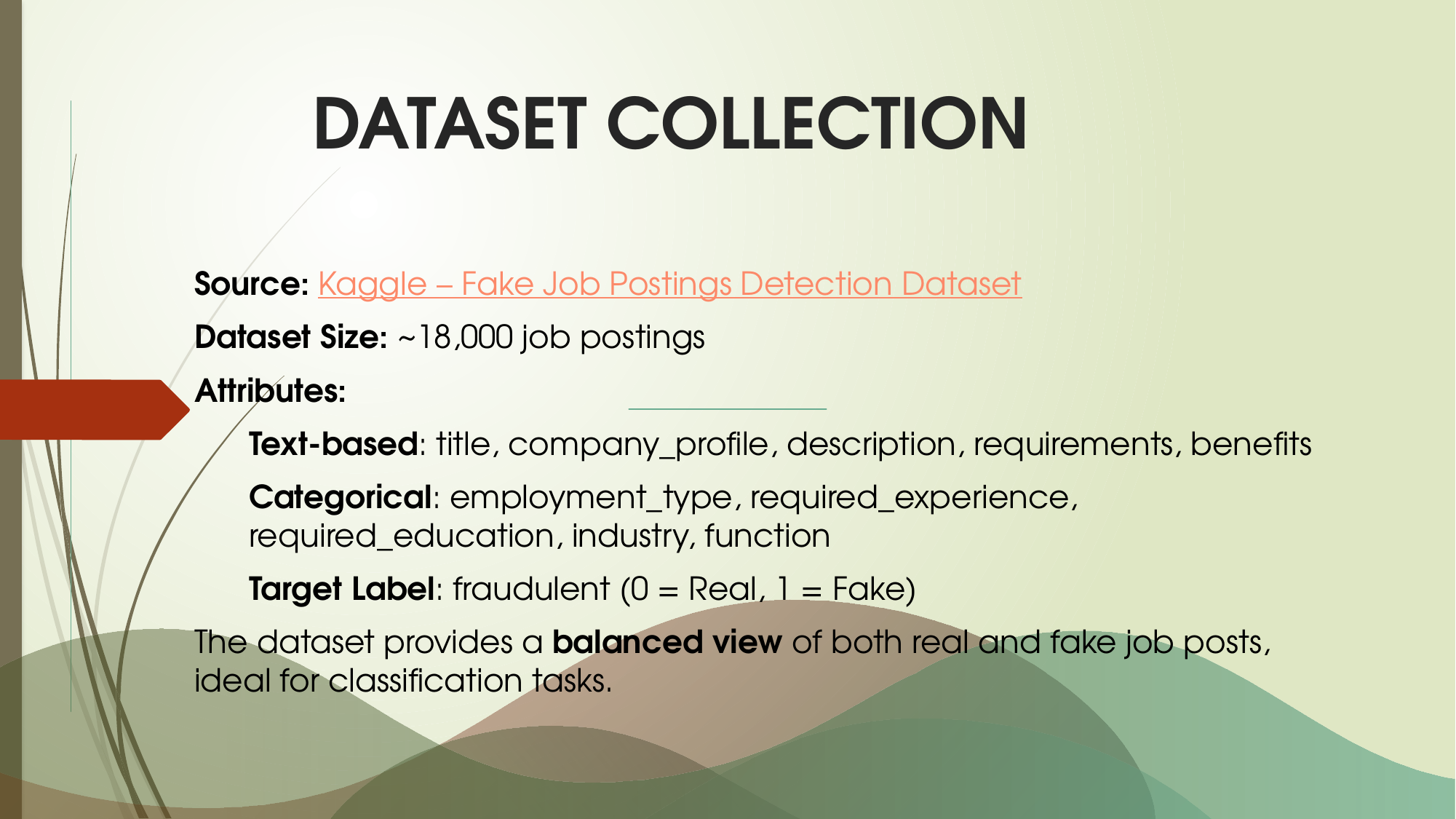

# DATASET COLLECTION
Source: Kaggle – Fake Job Postings Detection Dataset
Dataset Size: ~18,000 job postings
Attributes:
Text-based: title, company_profile, description, requirements, benefits
Categorical: employment_type, required_experience, required_education, industry, function
Target Label: fraudulent (0 = Real, 1 = Fake)
The dataset provides a balanced view of both real and fake job posts, ideal for classification tasks.